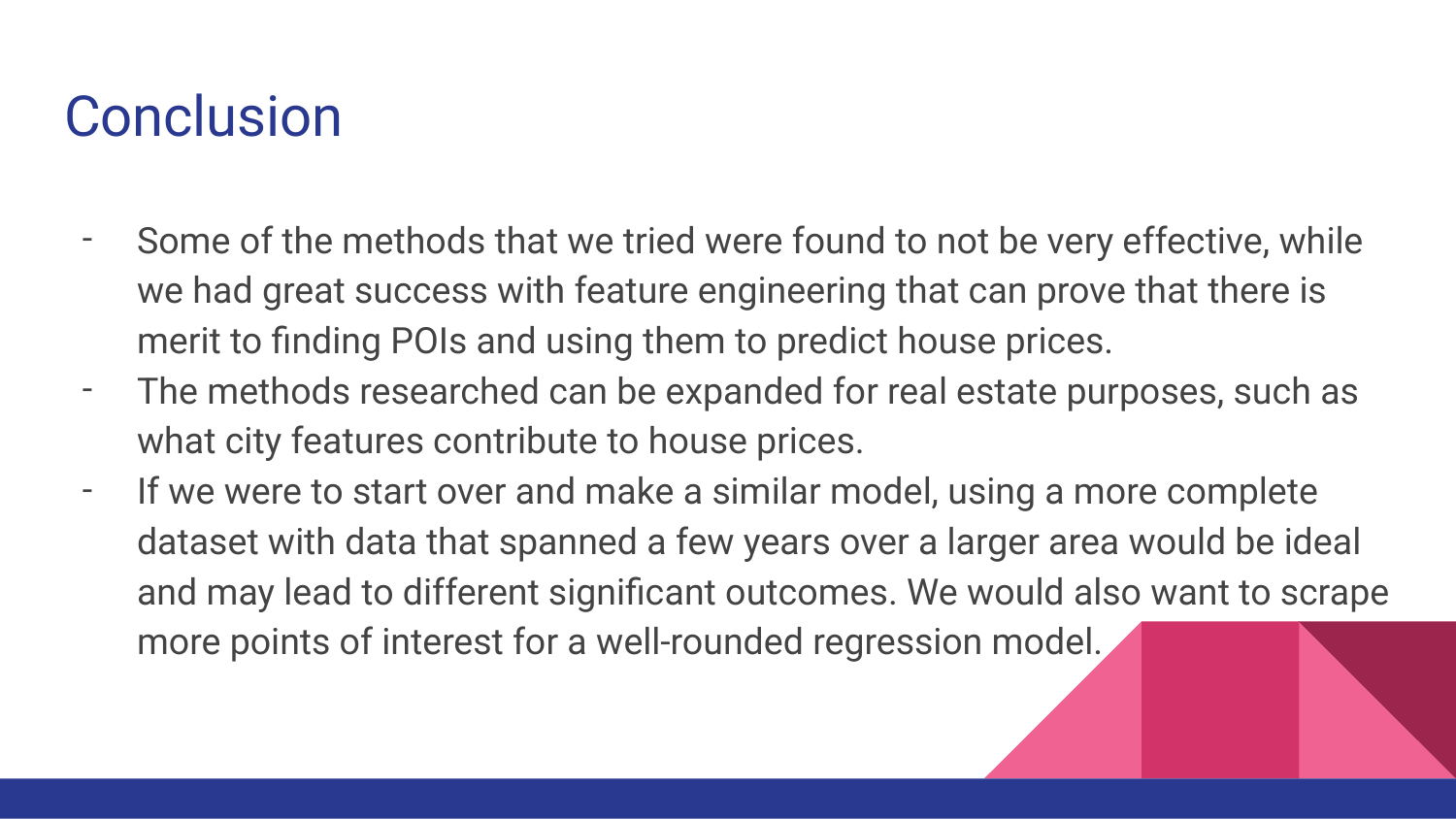

# Conclusion
Some of the methods that we tried were found to not be very effective, while we had great success with feature engineering that can prove that there is merit to finding POIs and using them to predict house prices.
The methods researched can be expanded for real estate purposes, such as what city features contribute to house prices.
If we were to start over and make a similar model, using a more complete dataset with data that spanned a few years over a larger area would be ideal and may lead to different significant outcomes. We would also want to scrape more points of interest for a well-rounded regression model.